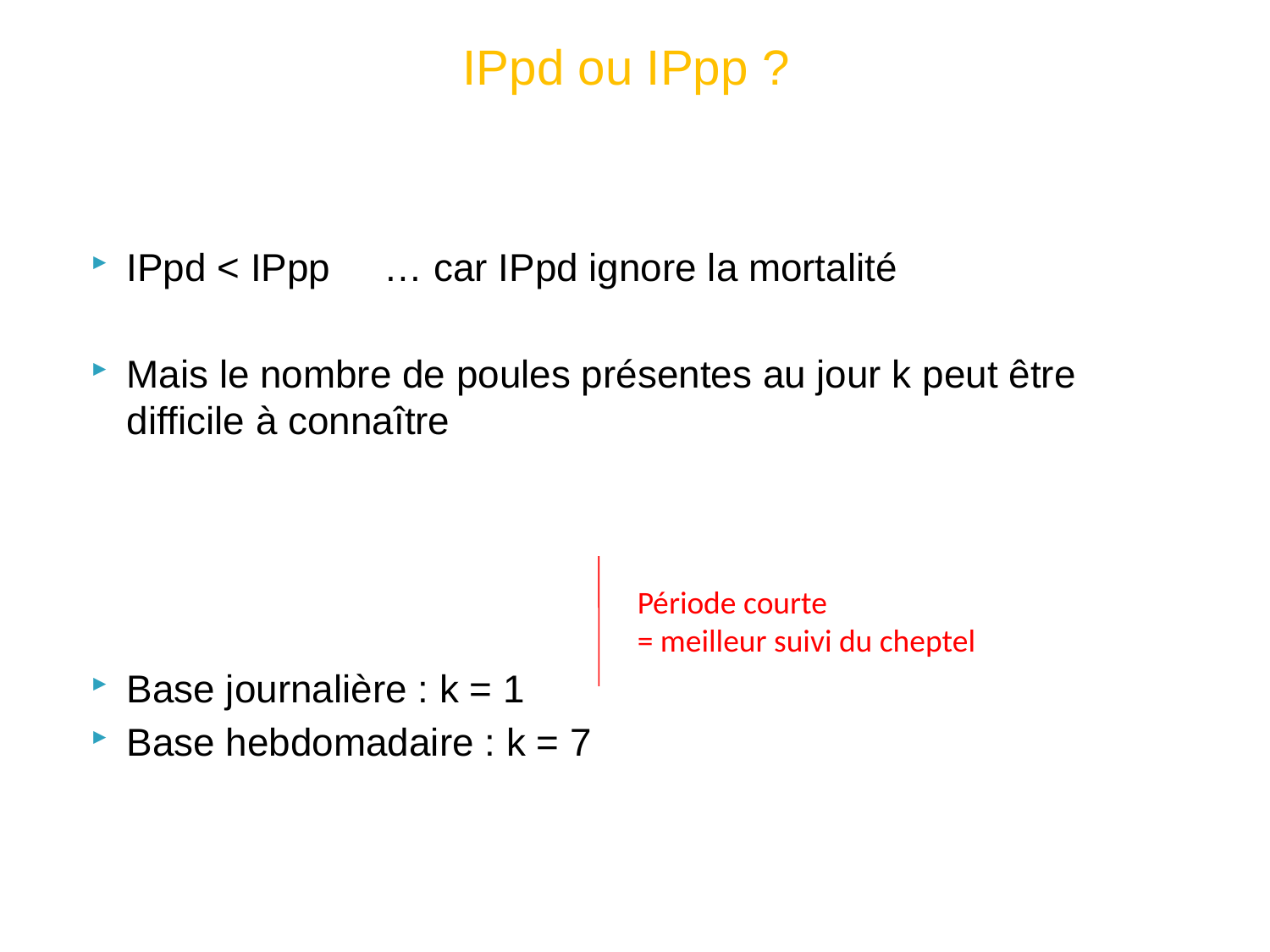

# IPpd ou IPpp ?
IPpd < IPpp     … car IPpd ignore la mortalité

Mais le nombre de poules présentes au jour k peut être difficile à connaître

Base journalière : k = 1
Base hebdomadaire : k = 7

Période courte
= meilleur suivi du cheptel